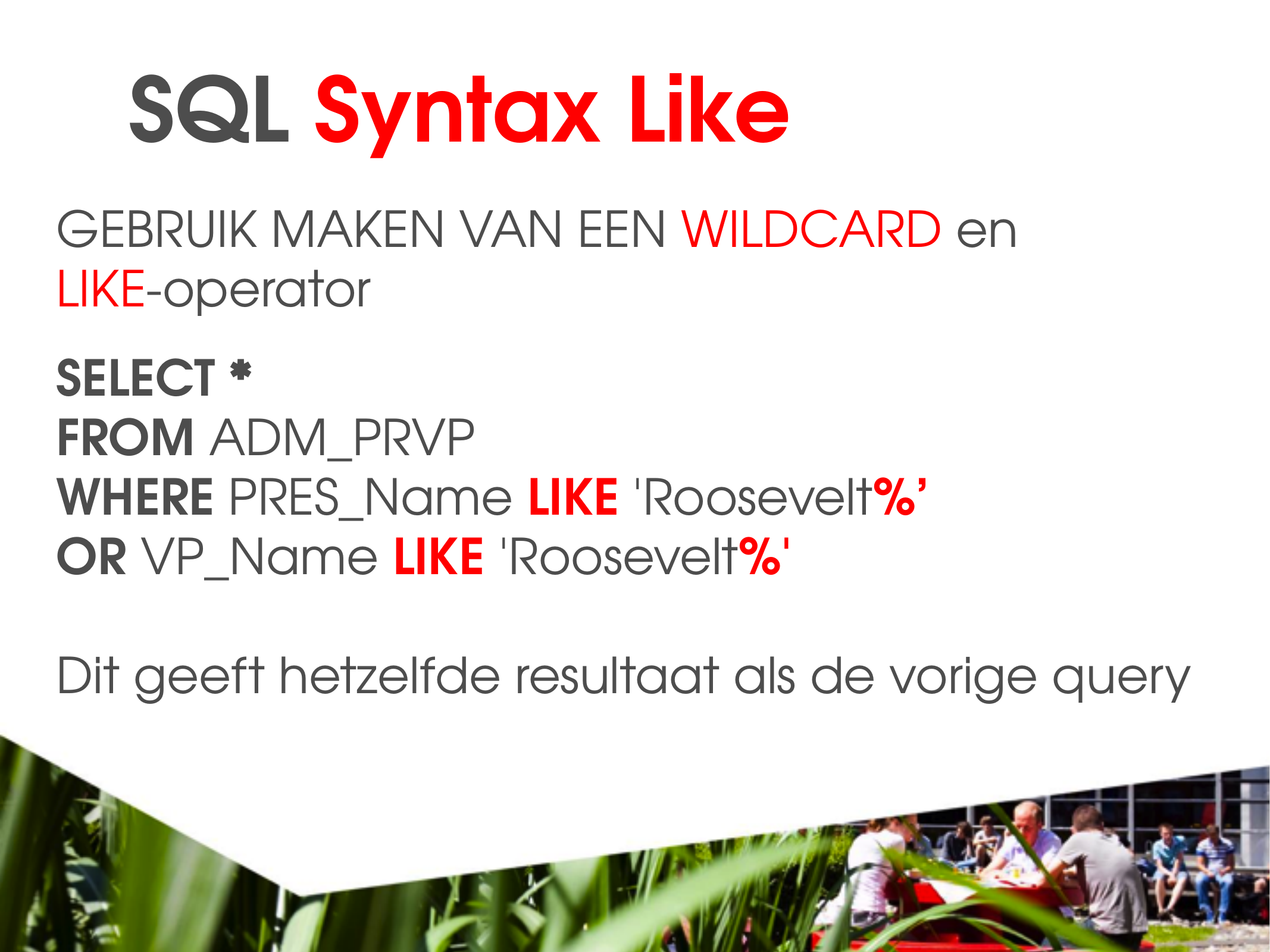

SQL Syntax Like
GEBRUIK MAKEN VAN EEN WILDCARD en
LIKE-operator
SELECT *
FROM ADM_PRVP
WHERE PRES_Name LIKE 'Roosevelt%’
OR VP_Name LIKE 'Roosevelt%'

Dit geeft hetzelfde resultaat als de vorige query